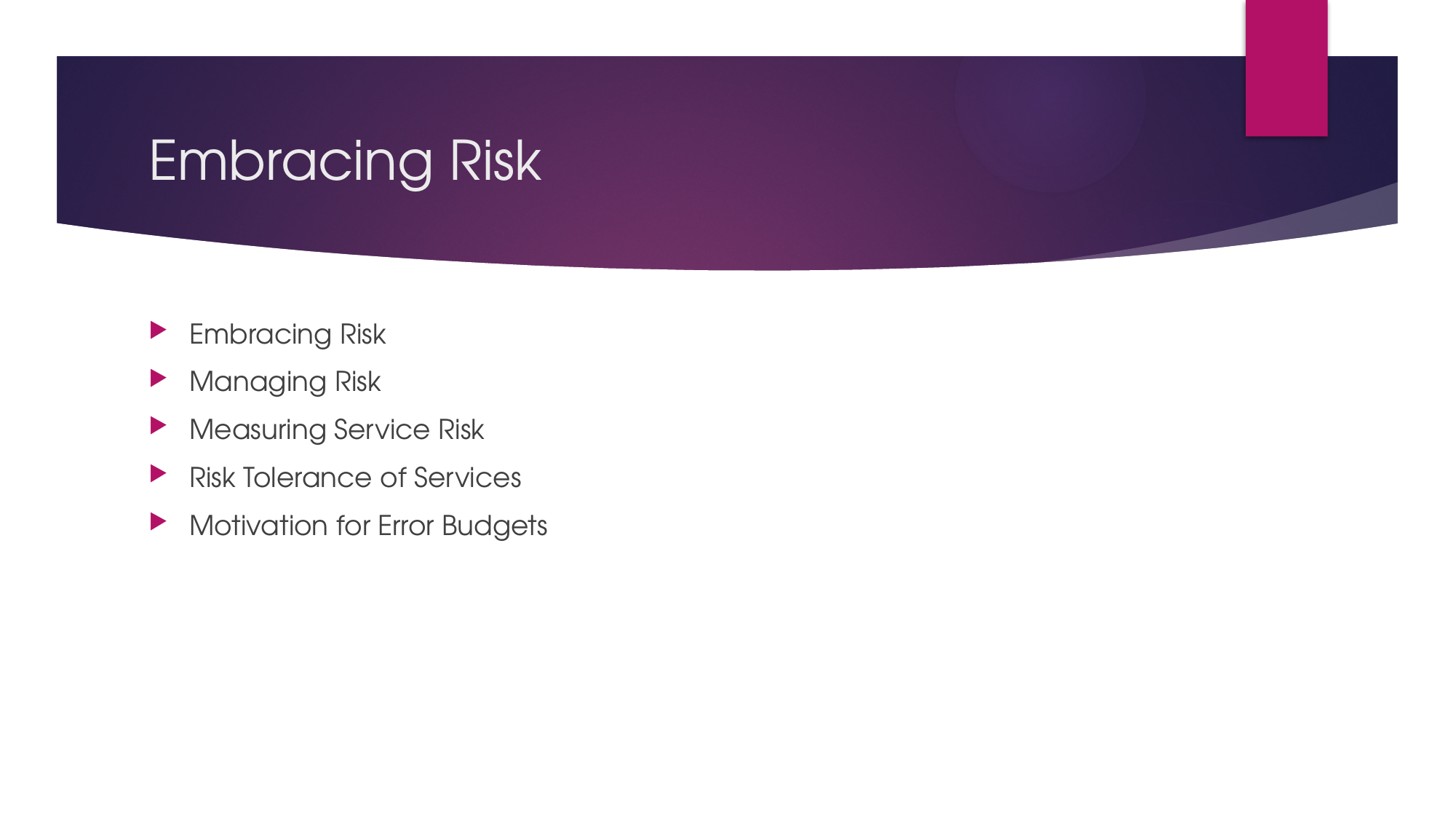

# Embracing Risk
Embracing Risk
Managing Risk
Measuring Service Risk
Risk Tolerance of Services
Motivation for Error Budgets